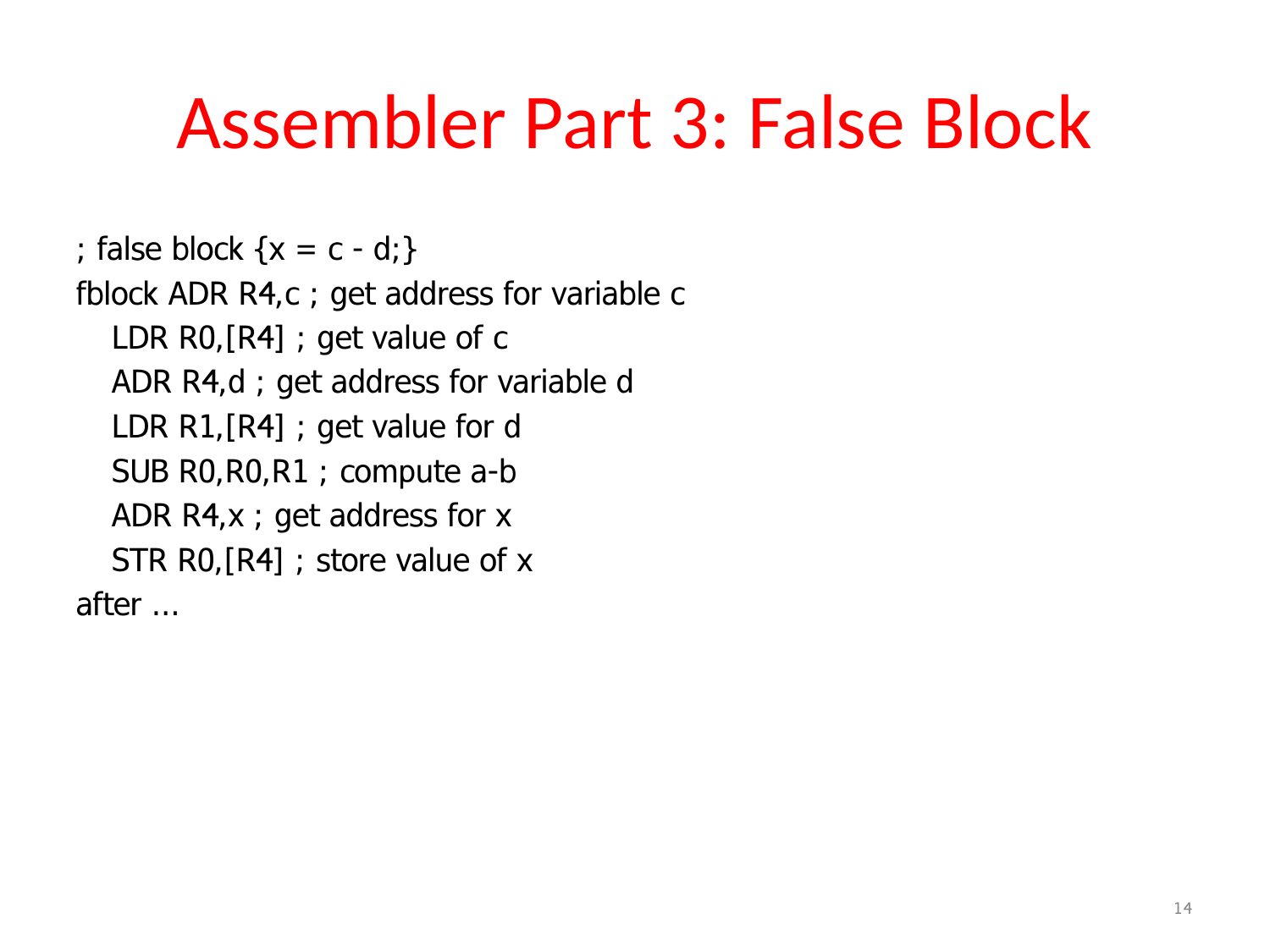

# Assembler Part 3: False Block
; false block {x = c - d;}
fblock ADR R4,c ; get address for variable c
	LDR R0,[R4] ; get value of c
	ADR R4,d ; get address for variable d
	LDR R1,[R4] ; get value for d
	SUB R0,R0,R1 ; compute a-b
	ADR R4,x ; get address for x
	STR R0,[R4] ; store value of x
after ...
14